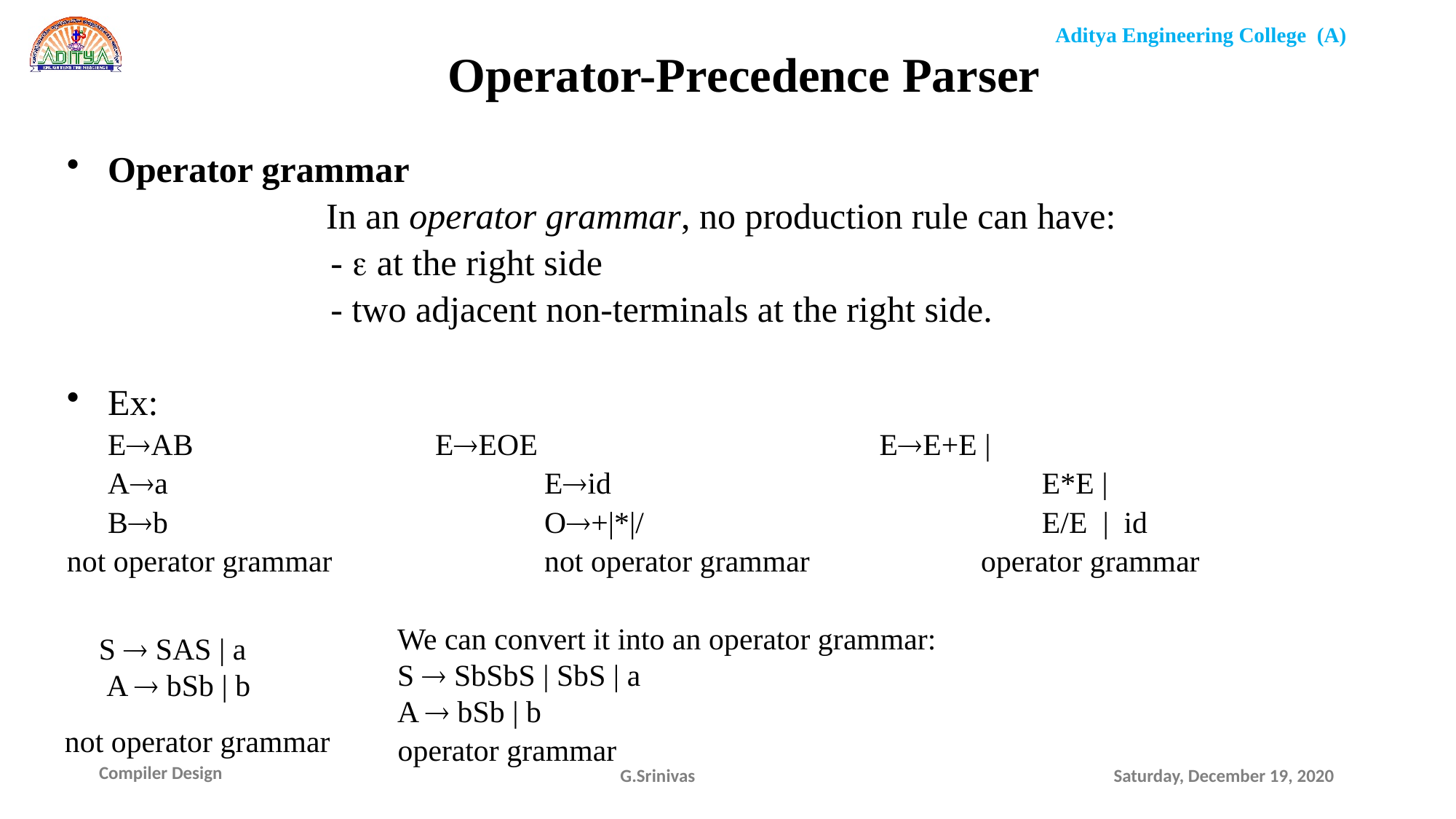

# Operator-Precedence Parser
Operator grammar
			In an operator grammar, no production rule can have:
                       - ε at the right side
                       - two adjacent non-terminals at the right side.

Ex:
	E→AB		 	E→EOE				 E→E+E |
	A→a			 	E→id				        E*E |
	B→b			 	O→+|*|/				        E/E  |  id
not operator grammar		not operator grammar		operator grammar

We can convert it into an operator grammar:
S → SbSbS | SbS | a
A → bSb | b
S → SAS | a
 A → bSb | b

not operator grammar
operator grammar